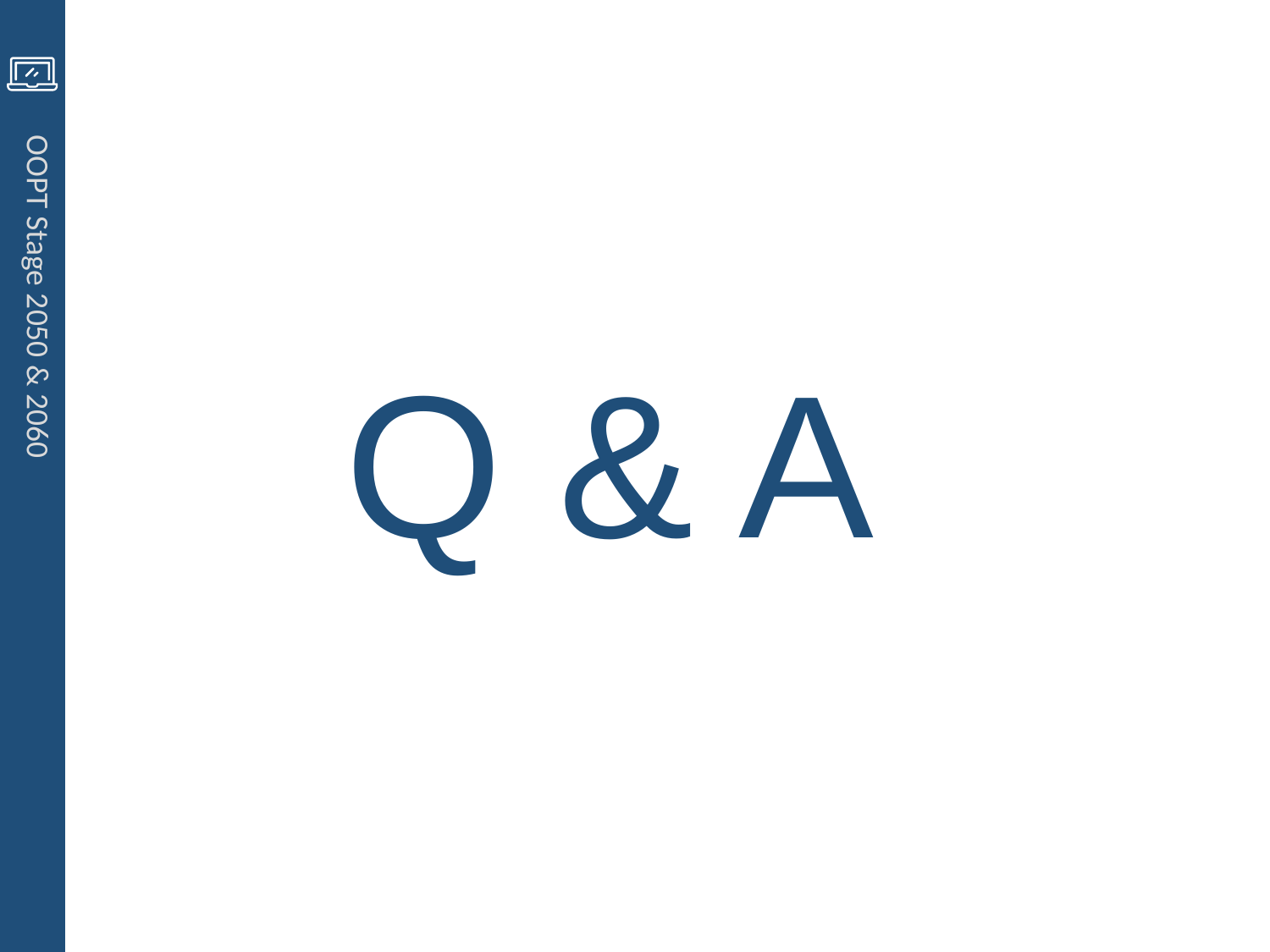

OOPT Stage 2050 & 2060
Q & A